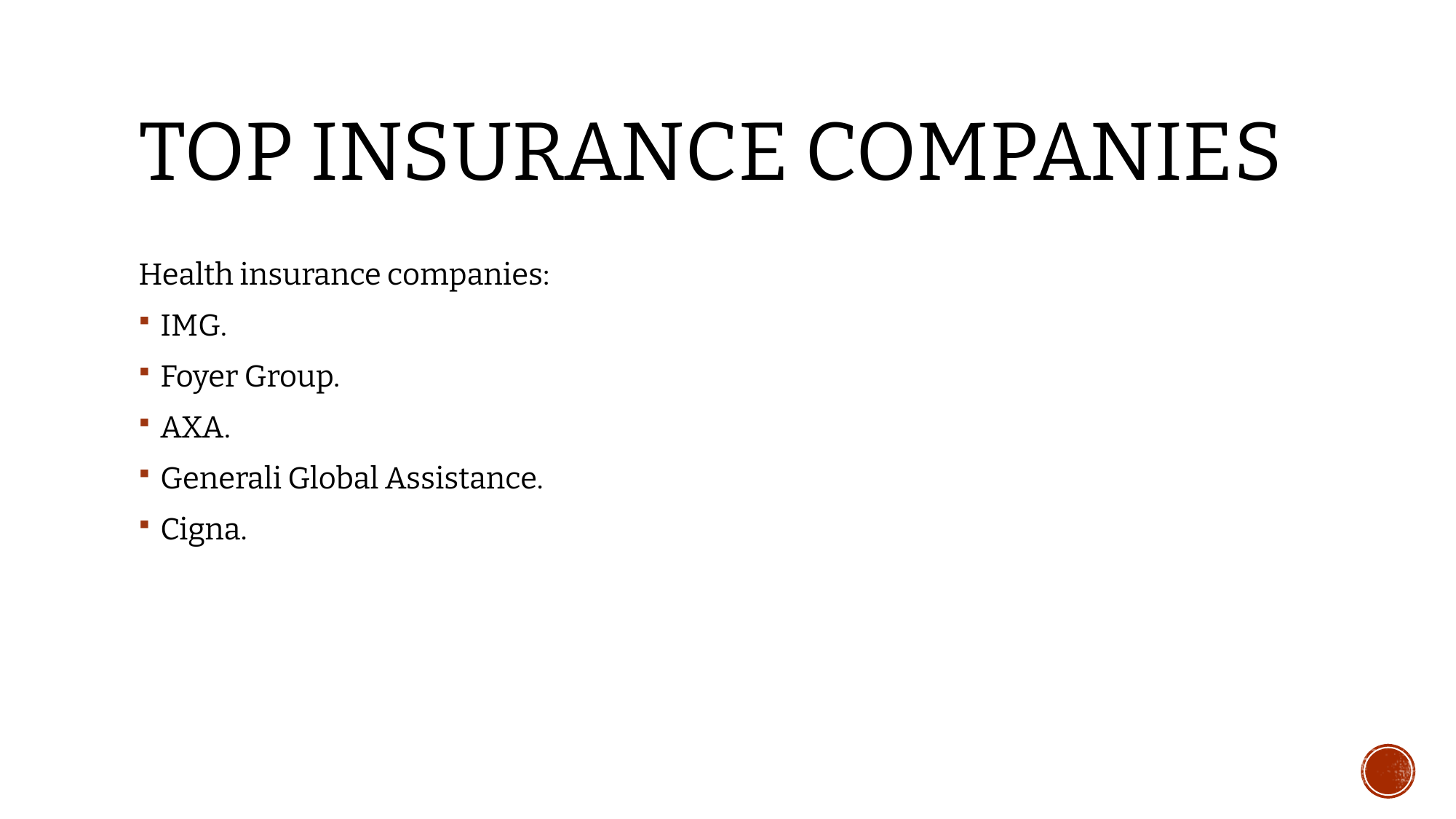

# Top insurance companies
Health insurance companies:
IMG.
Foyer Group.
AXA.
Generali Global Assistance.
Cigna.